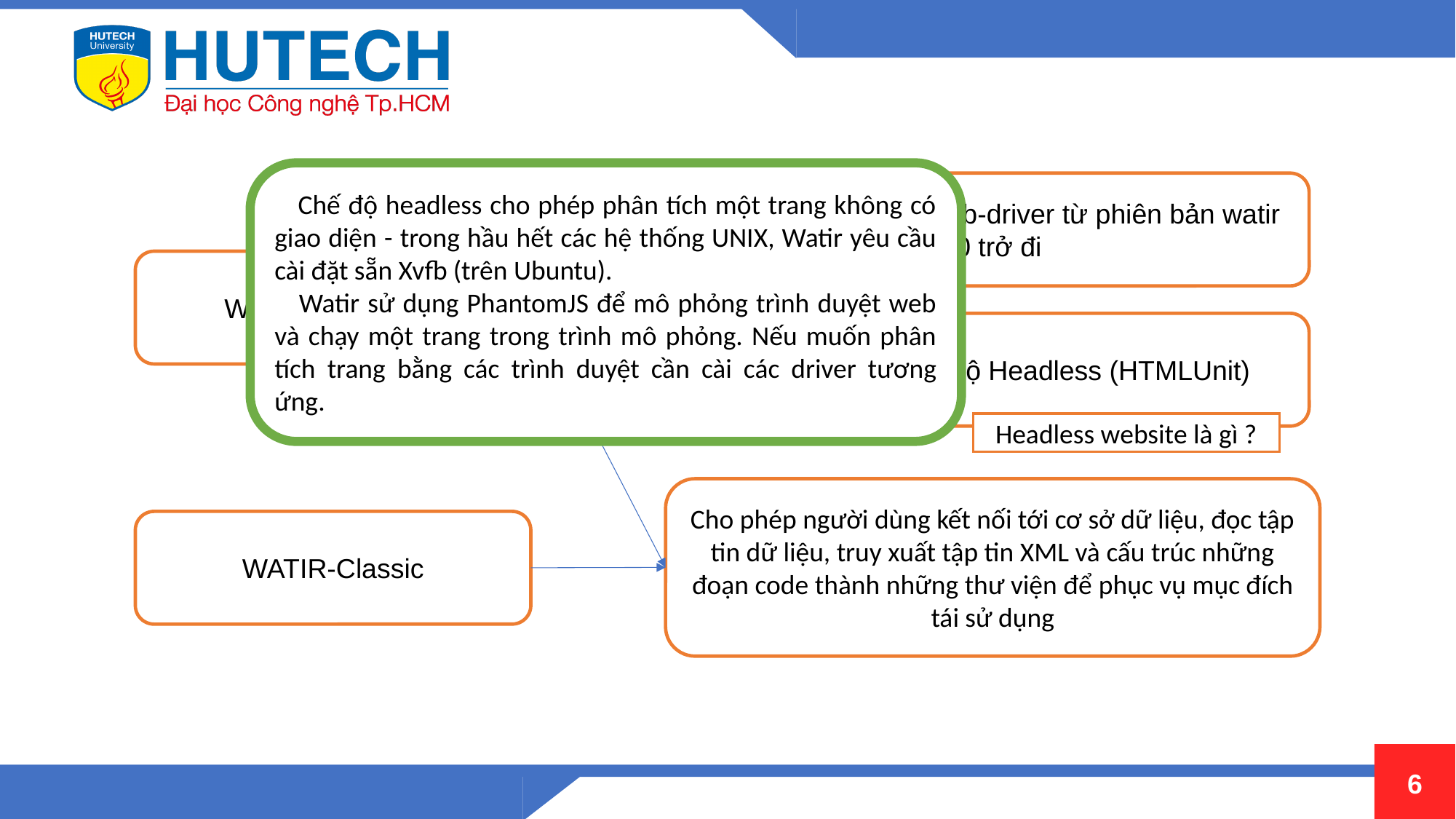

Chế độ headless cho phép phân tích một trang không có giao diện - trong hầu hết các hệ thống UNIX, Watir yêu cầu cài đặt sẵn Xvfb (trên Ubuntu).
   Watir sử dụng PhantomJS để mô phỏng trình duyệt web và chạy một trang trong trình mô phỏng. Nếu muốn phân tích trang bằng các trình duyệt cần cài các driver tương ứng.
Sử dụng Selenium web-driver từ phiên bản watir 6.0 trở đi
WATIR-Webdriver
Hỗ trợ chạy ở chế độ Headless (HTMLUnit)
Headless website là gì ?
Cho phép người dùng kết nối tới cơ sở dữ liệu, đọc tập tin dữ liệu, truy xuất tập tin XML và cấu trúc những đoạn code thành những thư viện để phục vụ mục đích tái sử dụng
WATIR-Classic